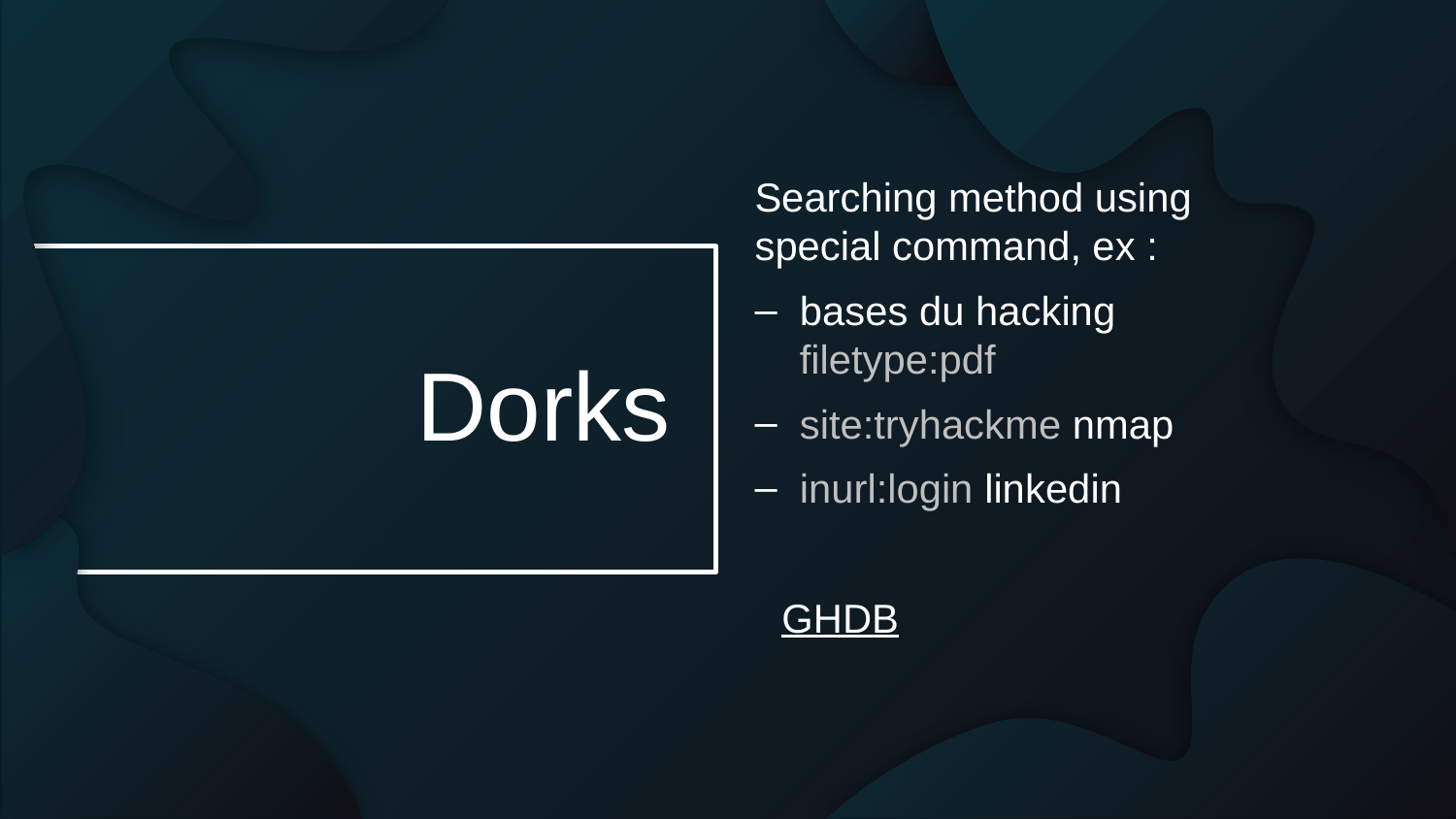

Searching method using special command, ex :
bases du hacking filetype:pdf
site:tryhackme nmap
inurl:login linkedin

GHDB
# Dorks